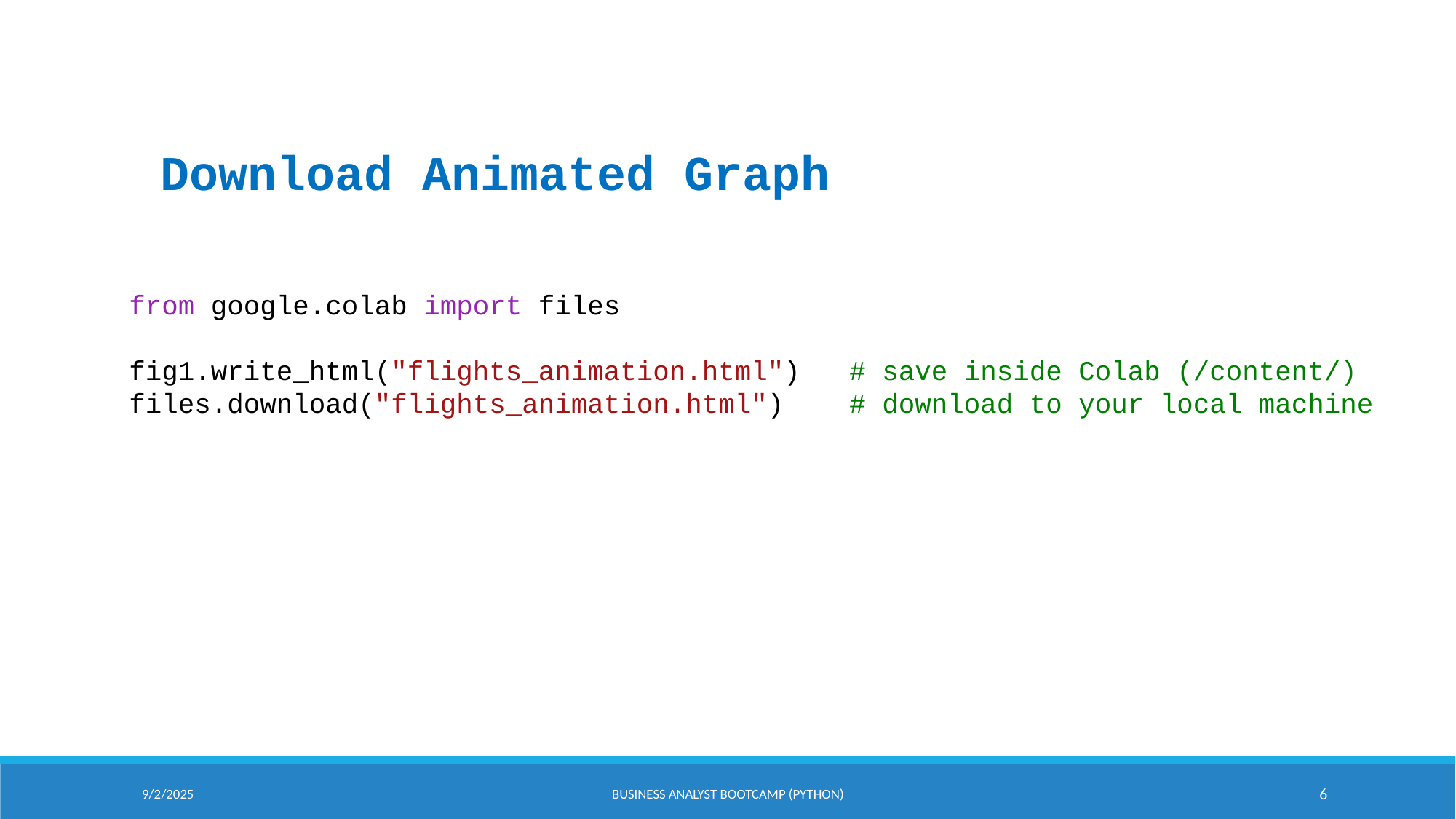

Download Animated Graph
from google.colab import files
fig1.write_html("flights_animation.html")   # save inside Colab (/content/)
files.download("flights_animation.html")    # download to your local machine

9/2/2025
Business Analyst Bootcamp (PYTHON)
6